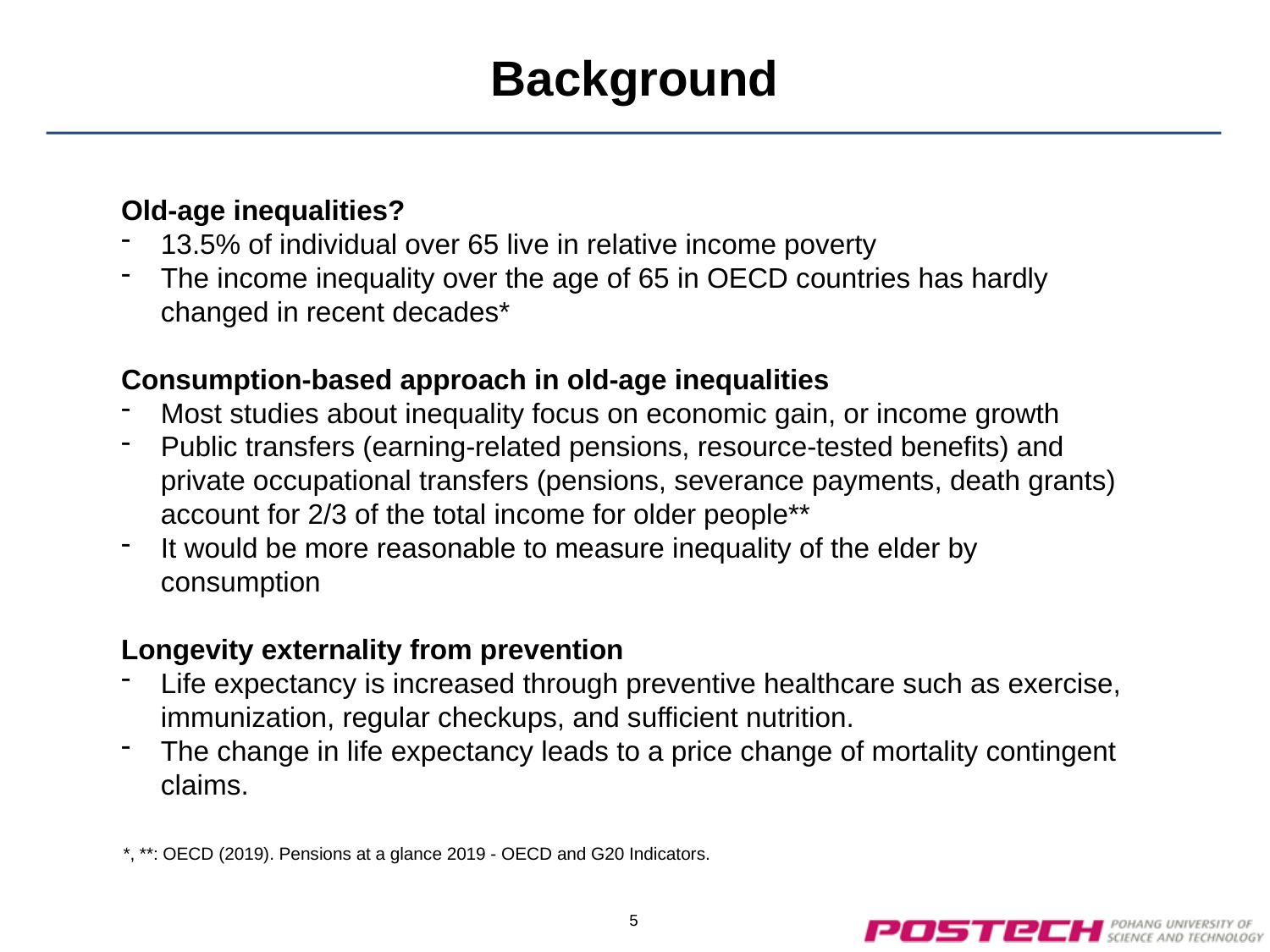

# Background
Old-age inequalities?
13.5% of individual over 65 live in relative income poverty
The income inequality over the age of 65 in OECD countries has hardly changed in recent decades*

Consumption-based approach in old-age inequalities
Most studies about inequality focus on economic gain, or income growth
Public transfers (earning-related pensions, resource-tested benefits) and private occupational transfers (pensions, severance payments, death grants) account for 2/3 of the total income for older people**
It would be more reasonable to measure inequality of the elder by consumption

Longevity externality from prevention
Life expectancy is increased through preventive healthcare such as exercise, immunization, regular checkups, and sufficient nutrition.
The change in life expectancy leads to a price change of mortality contingent claims.
*, **: OECD (2019). Pensions at a glance 2019 - OECD and G20 Indicators.